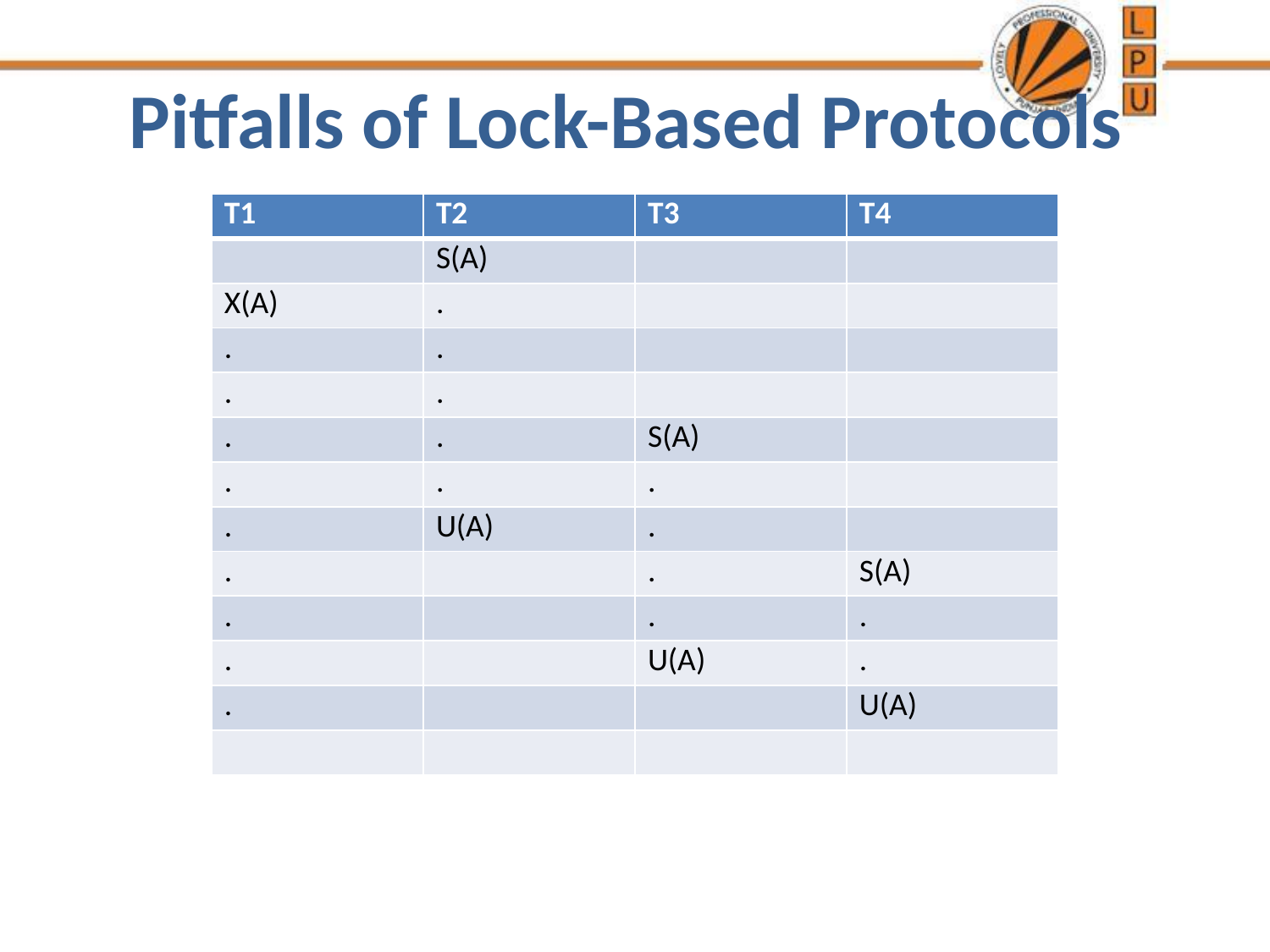

# Pitfalls of Lock-Based Protocols
| T1 | T2 | T3 | T4 |
| --- | --- | --- | --- |
|  | S(A) |  |  |
| X(A) | . |  |  |
| . | . |  |  |
| . | . |  |  |
| . | . | S(A) |  |
| . | . | . |  |
| . | U(A) | . |  |
| . |  | . | S(A) |
| . |  | . | . |
| . |  | U(A) | . |
| . |  |  | U(A) |
|  |  |  |  |